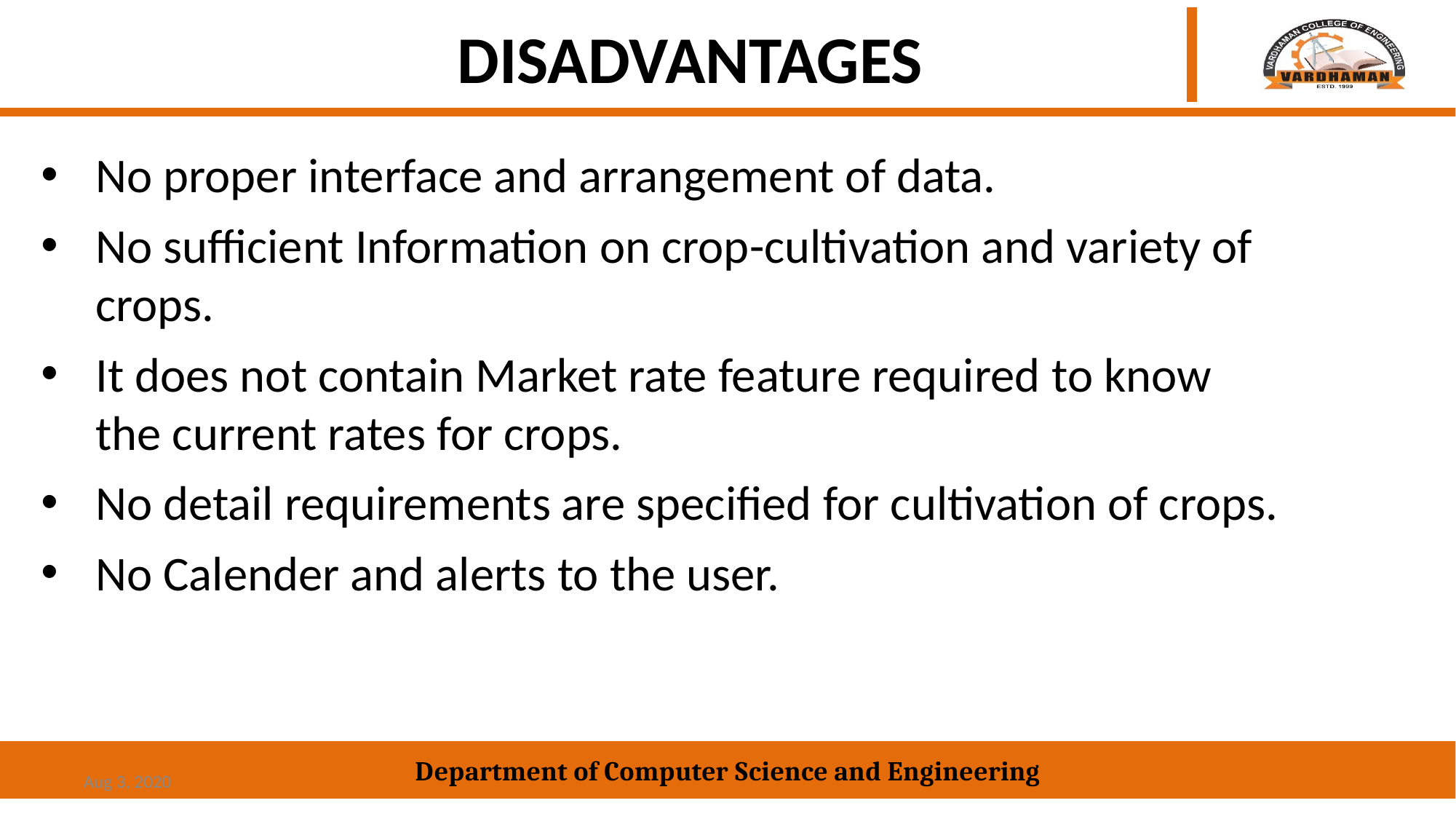

# DISADVANTAGES
No proper interface and arrangement of data.
No sufficient Information on crop-cultivation and variety of crops.
It does not contain Market rate feature required to know the current rates for crops.
No detail requirements are specified for cultivation of crops.
No Calender and alerts to the user.

Aug 3, 2020